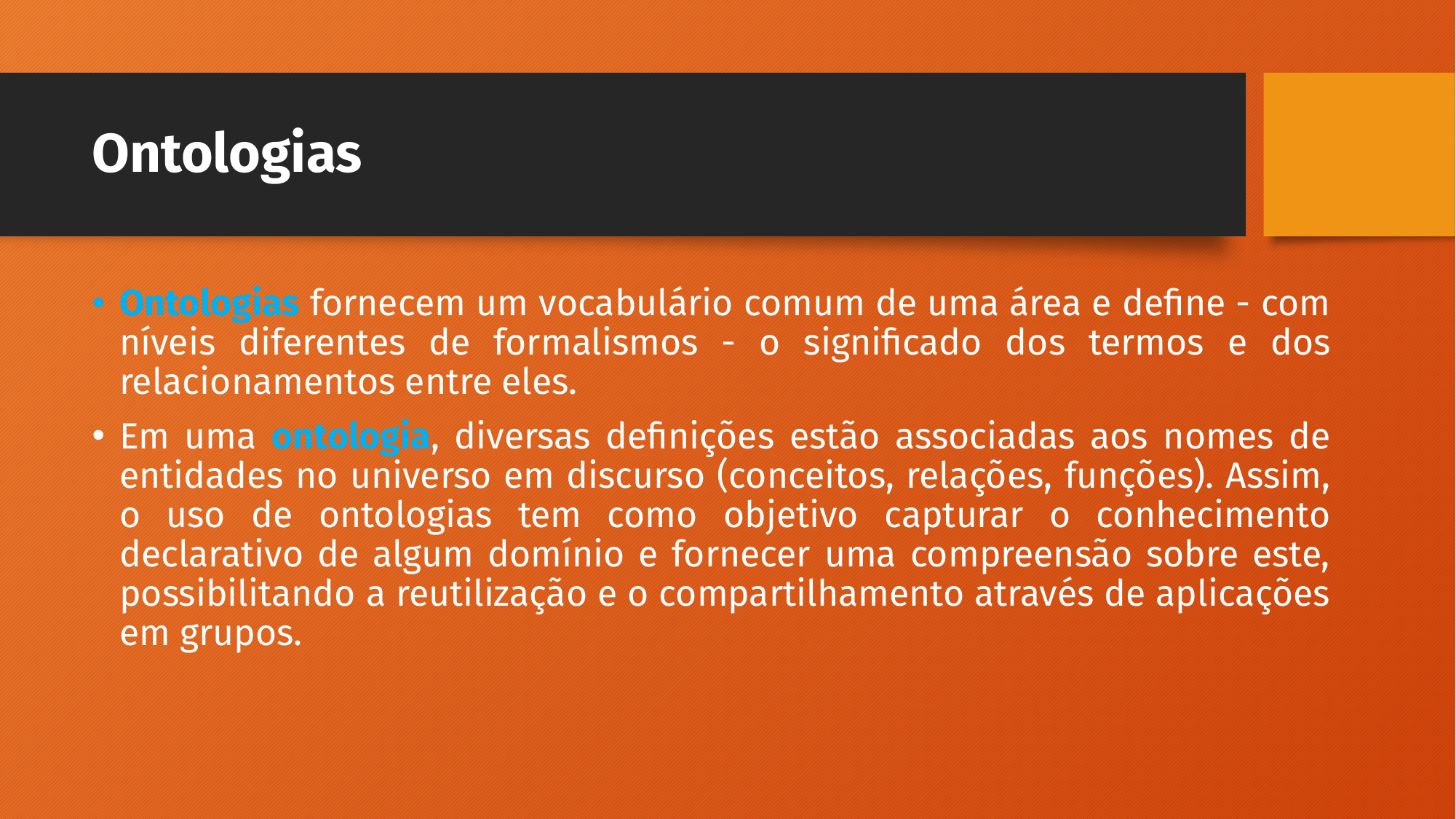

# Ontologias
Ontologias fornecem um vocabulário comum de uma área e define - com níveis diferentes de formalismos - o significado dos termos e dos relacionamentos entre eles.
Em uma ontologia, diversas definições estão associadas aos nomes de entidades no universo em discurso (conceitos, relações, funções). Assim, o uso de ontologias tem como objetivo capturar o conhecimento declarativo de algum domínio e fornecer uma compreensão sobre este, possibilitando a reutilização e o compartilhamento através de aplicações em grupos.